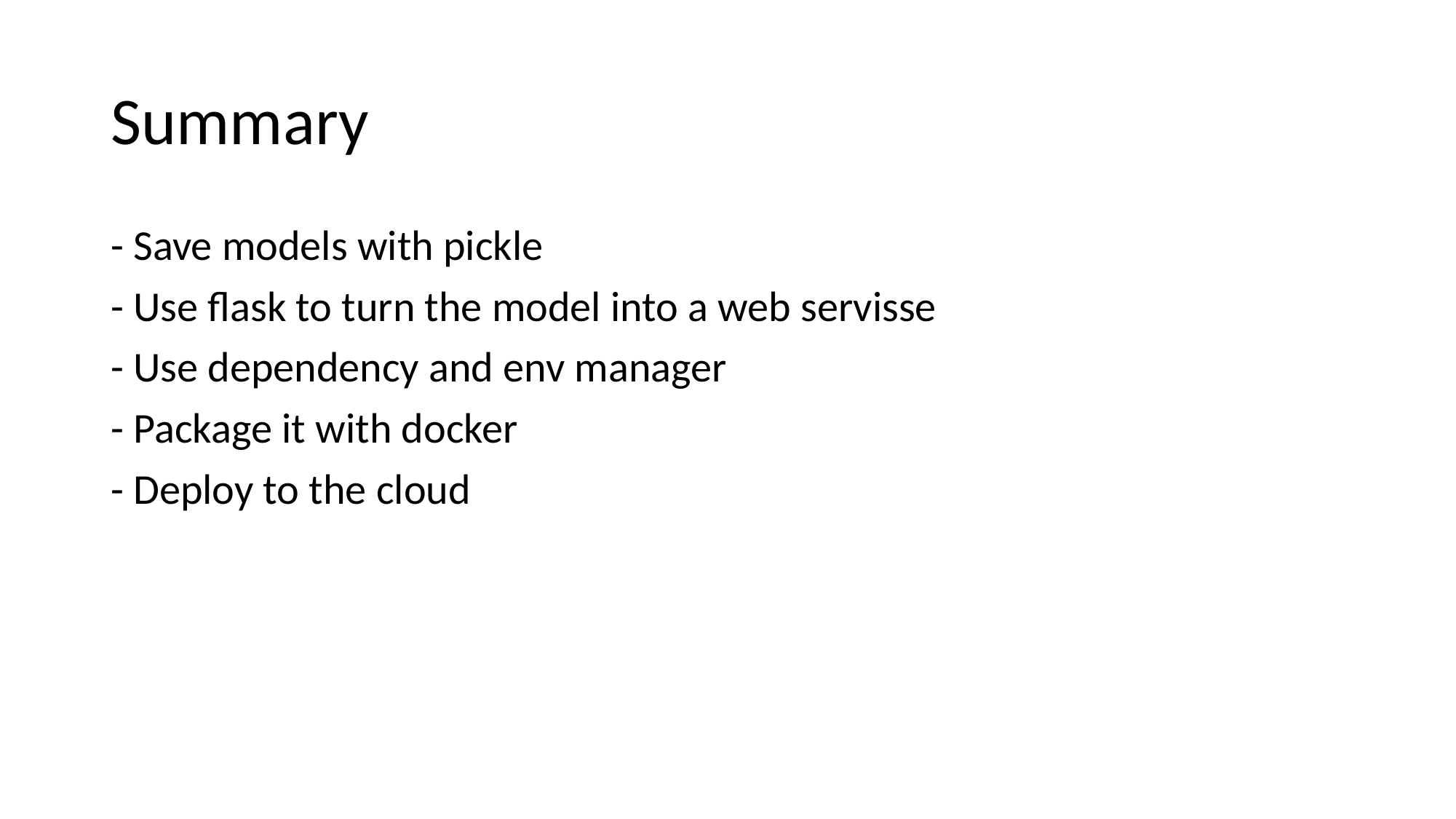

# Summary
- Save models with pickle
- Use flask to turn the model into a web servisse
- Use dependency and env manager
- Package it with docker
- Deploy to the cloud